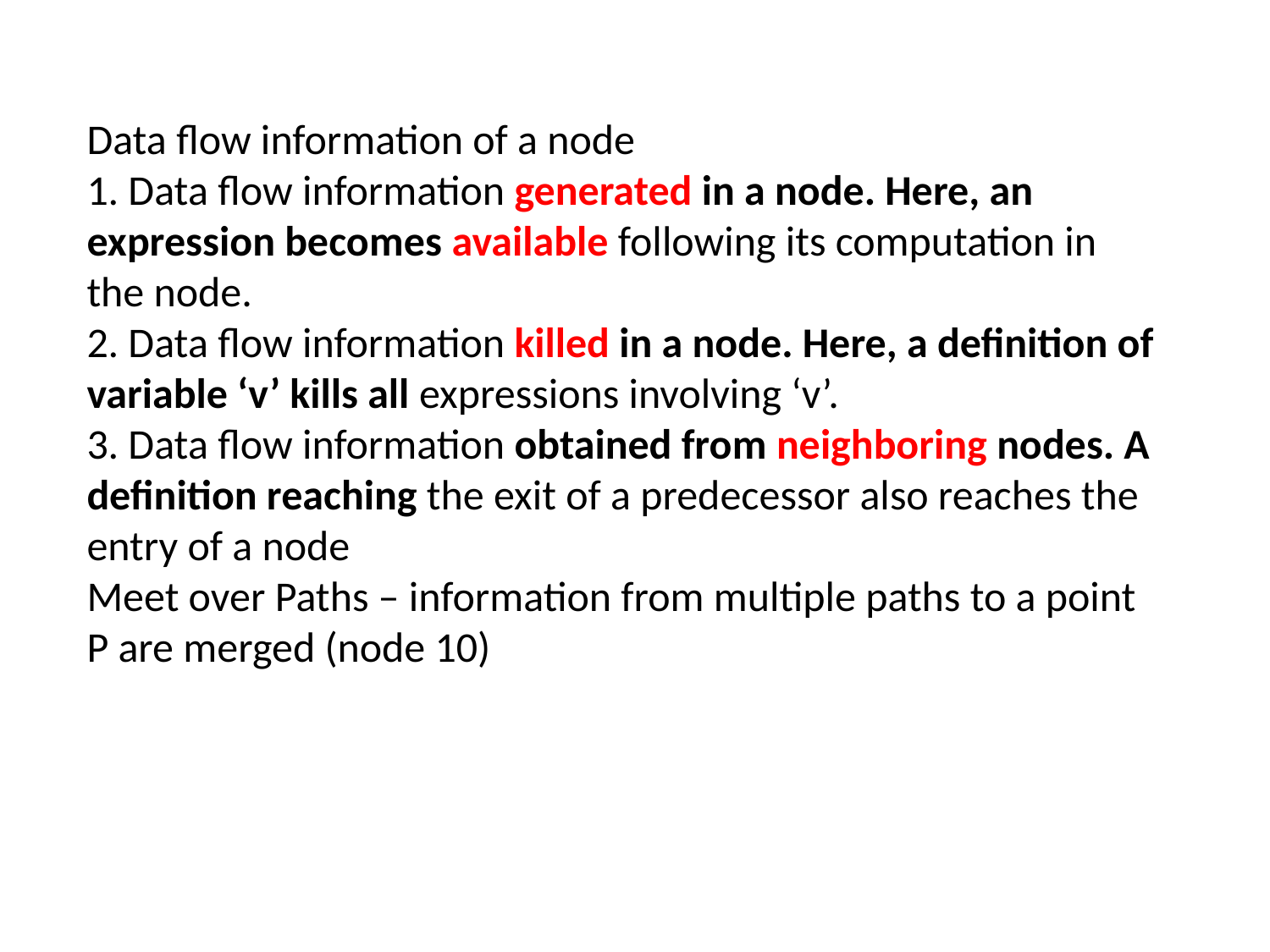

Data flow information of a node
1. Data flow information generated in a node. Here, an expression becomes available following its computation in the node.
2. Data flow information killed in a node. Here, a definition of variable ‘v’ kills all expressions involving ‘v’.
3. Data flow information obtained from neighboring nodes. A definition reaching the exit of a predecessor also reaches the entry of a node
Meet over Paths – information from multiple paths to a point P are merged (node 10)